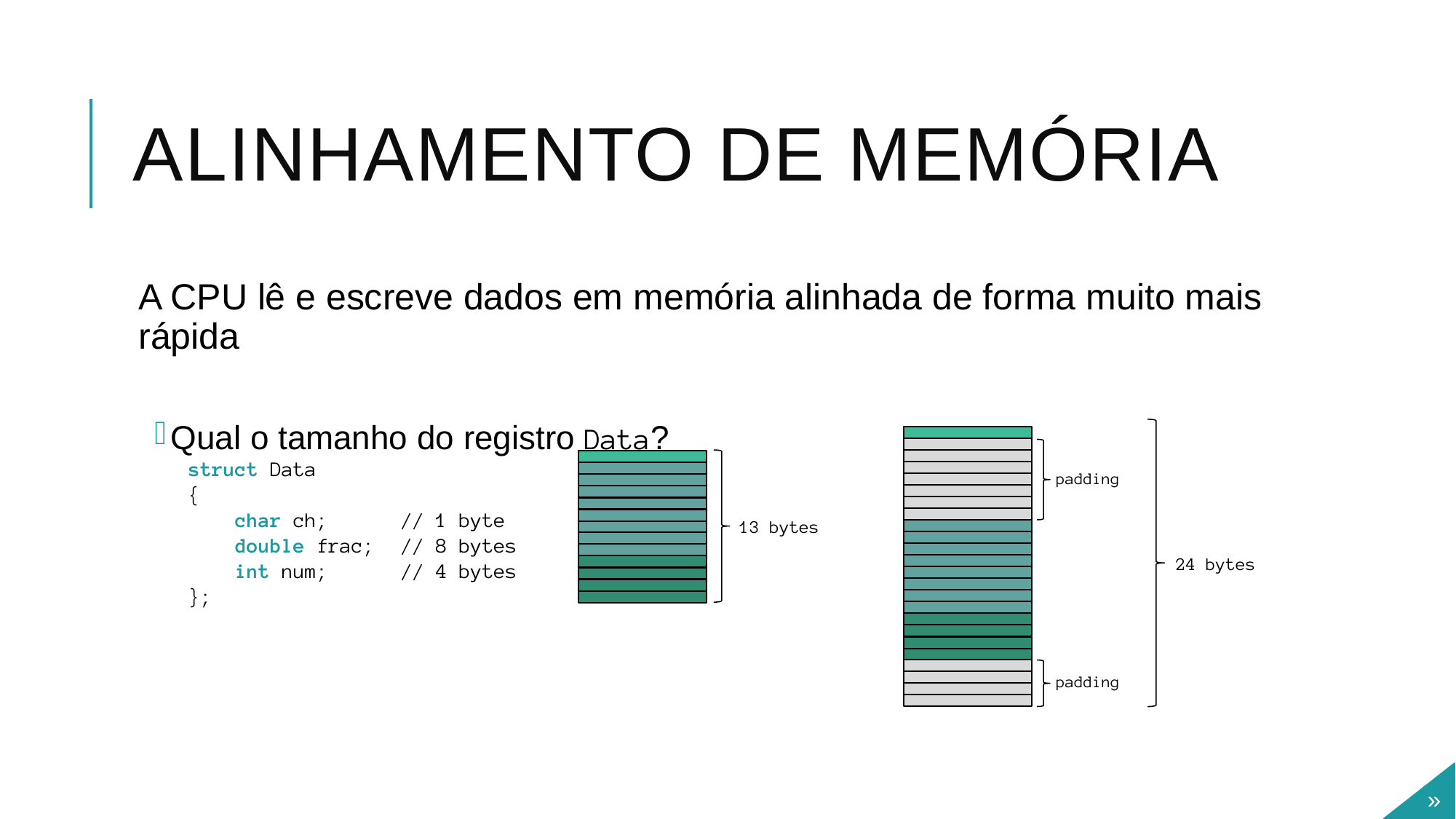

# Alinhamento de memória
A CPU lê e escreve dados em memória alinhada de forma muito mais rápida

Qual o tamanho do registro Data?

padding
24 bytes

padding
struct Data
{
    char ch;
    double frac;
    int num;
};

// 1 byte
// 8 bytes
// 4 bytes

13 bytes

»